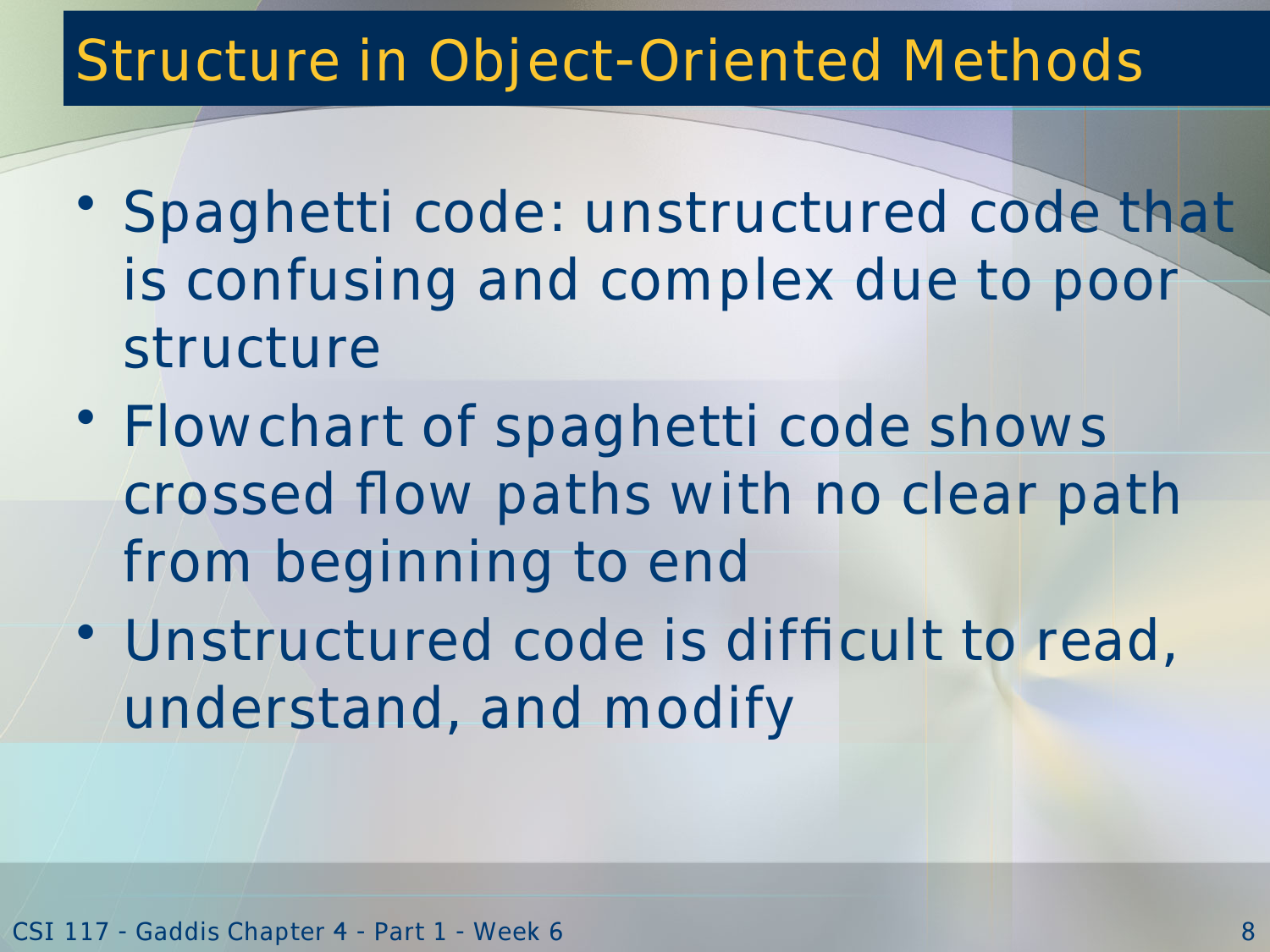

# Structure in Object-Oriented Methods
Spaghetti code: unstructured code that is confusing and complex due to poor structure
Flowchart of spaghetti code shows crossed flow paths with no clear path from beginning to end
Unstructured code is difficult to read, understand, and modify
CSI 117 - Gaddis Chapter 4 - Part 1 - Week 6
8